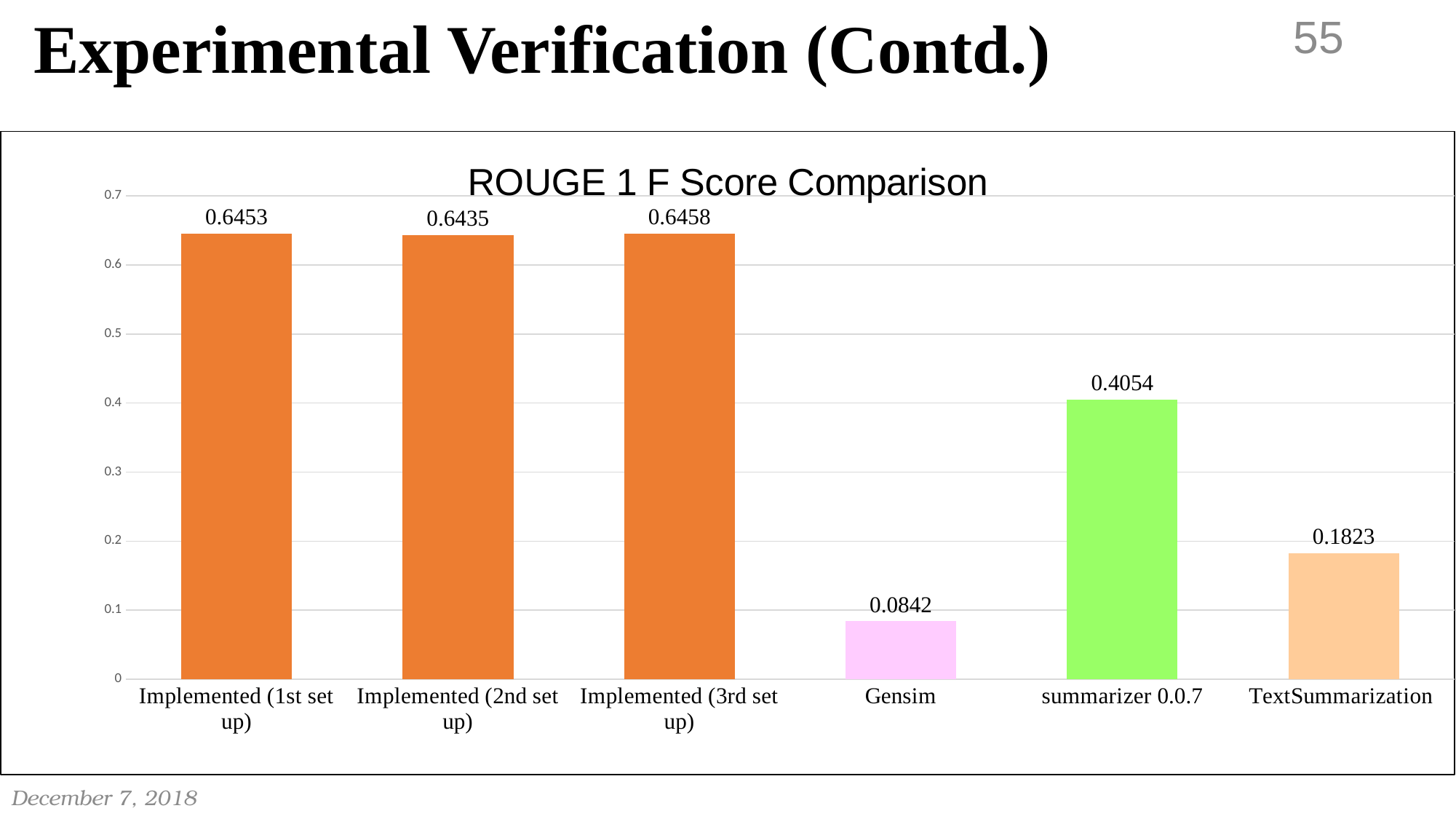

Experimental Verification (Contd.)
55

### Chart: ROUGE 1 F Score Comparison

| Category | ROUGE 1 F Score |
|---|---|
| Implemented (1st set up) | 0.6453 |
| Implemented (2nd set up) | 0.6435 |
| Implemented (3rd set up) | 0.6458 |
| Gensim | 0.0842 |
| summarizer 0.0.7 | 0.4054 |
| TextSummarization  | 0.1823 |
December 7, 2018